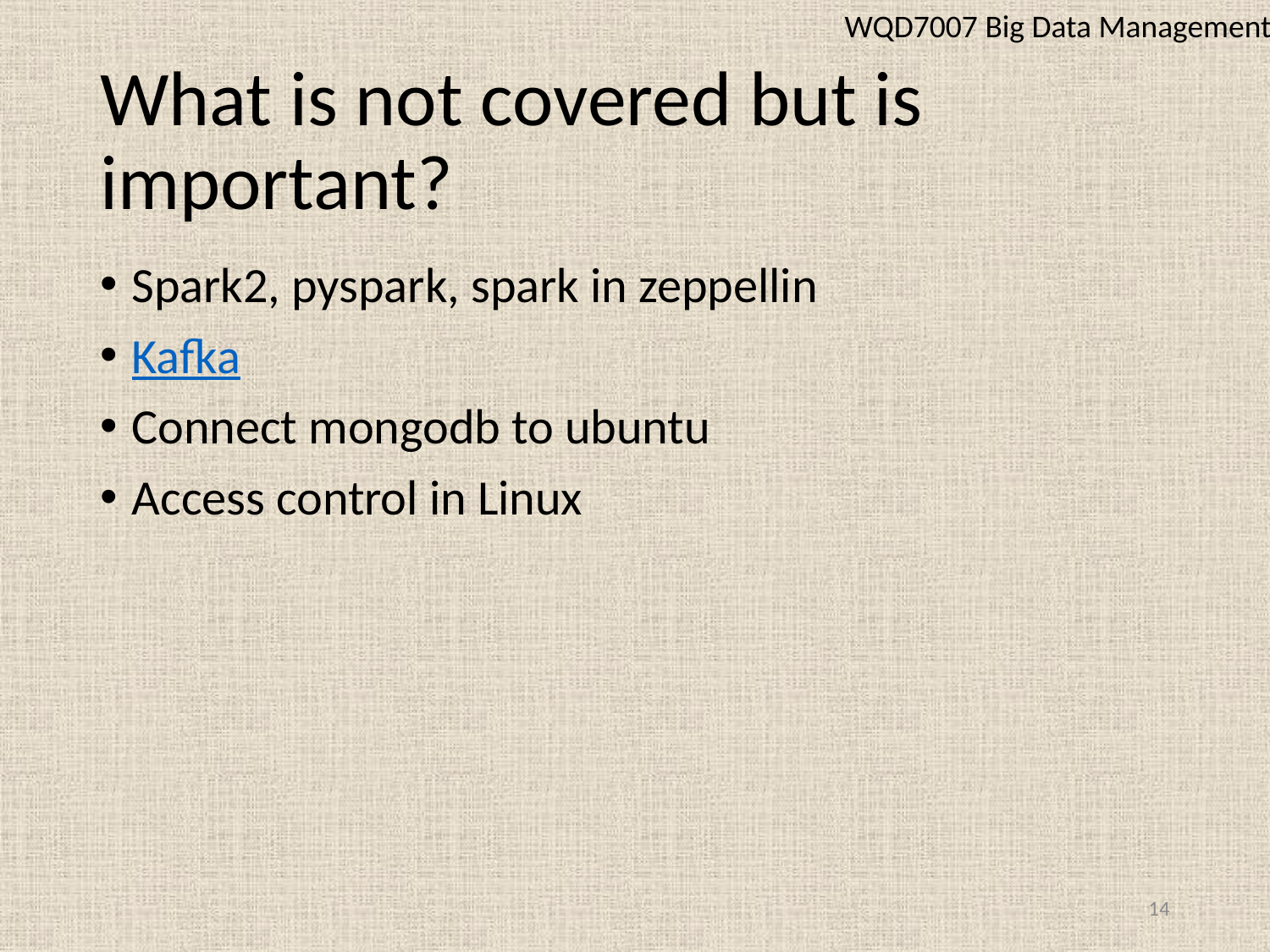

WQD7007 Big Data Management
# What is not covered but is important?
Spark2, pyspark, spark in zeppellin
Kafka
Connect mongodb to ubuntu
Access control in Linux
14